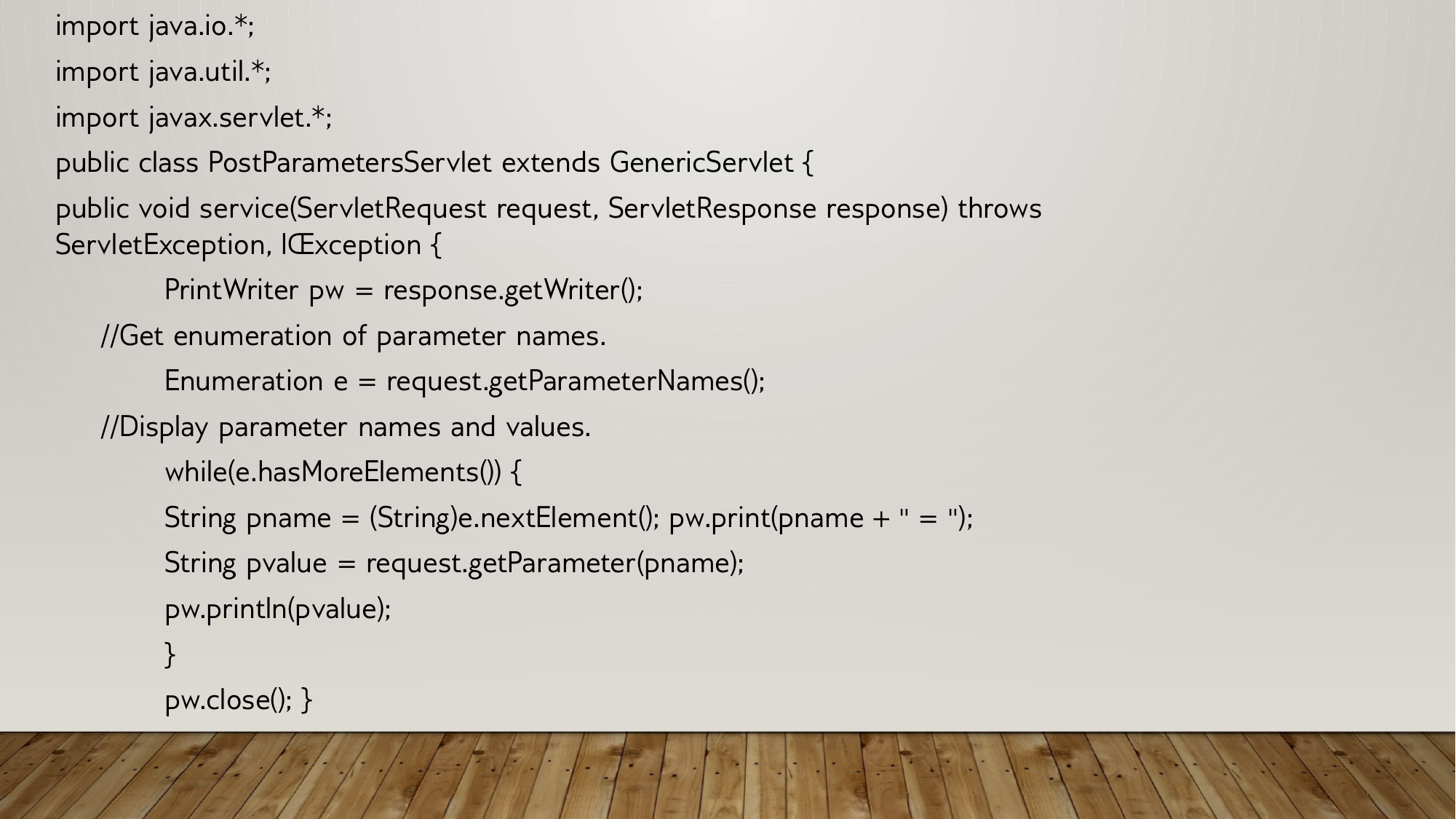

import java.io.*;
import java.util.*;
import javax.servlet.*;
public class PostParametersServlet extends GenericServlet {
public void service(ServletRequest request, ServletResponse response) throws ServletException, IOException {
	PrintWriter pw = response.getWriter();
     //Get enumeration of parameter names.
	Enumeration e = request.getParameterNames();
     //Display parameter names and values.
	while(e.hasMoreElements()) {
	String pname = (String)e.nextElement(); pw.print(pname + " = ");
	String pvalue = request.getParameter(pname);
	pw.println(pvalue);
	}
	pw.close(); }